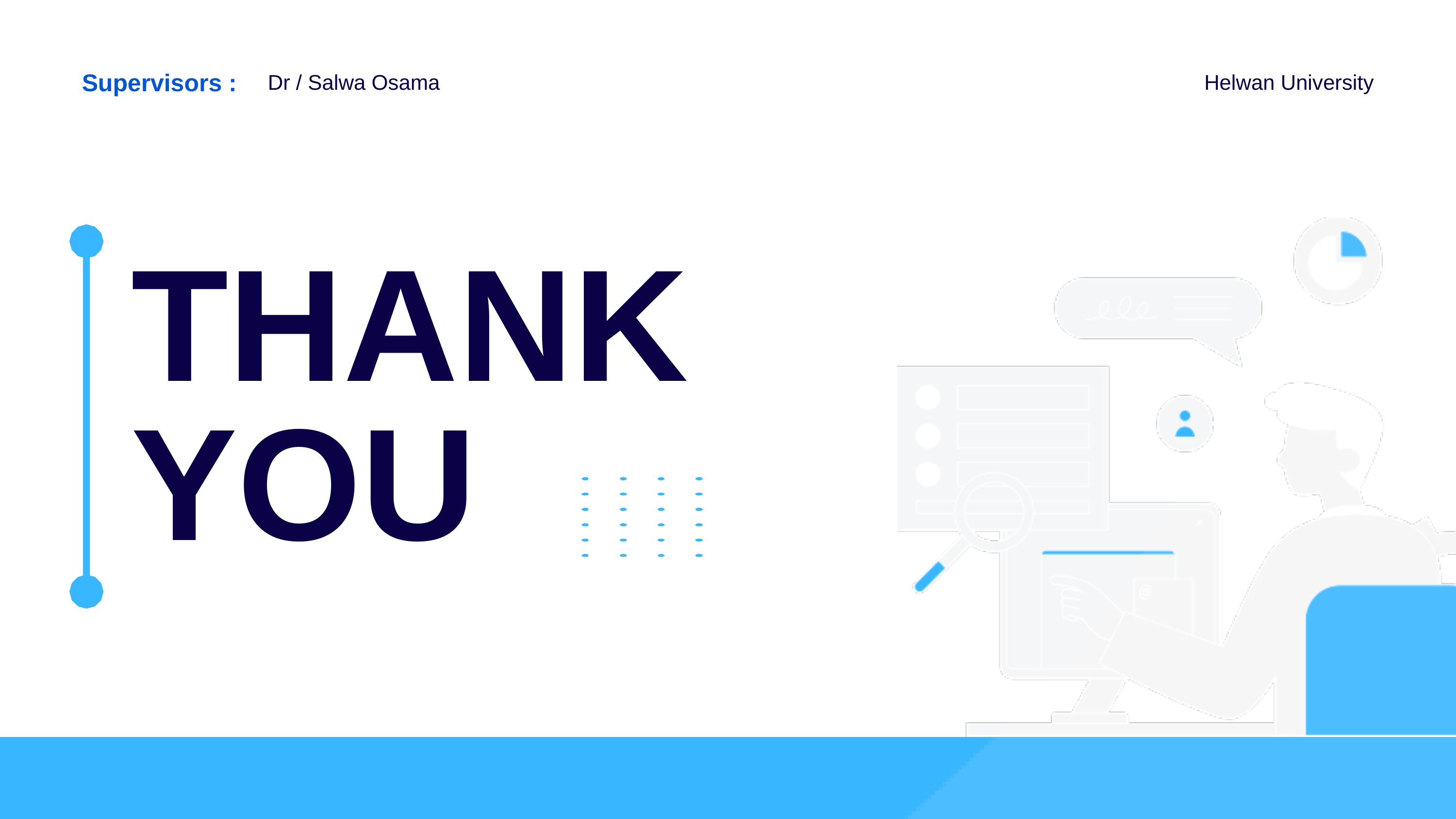

Supervisors :
Helwan University
Dr / Salwa Osama

THANK YOU